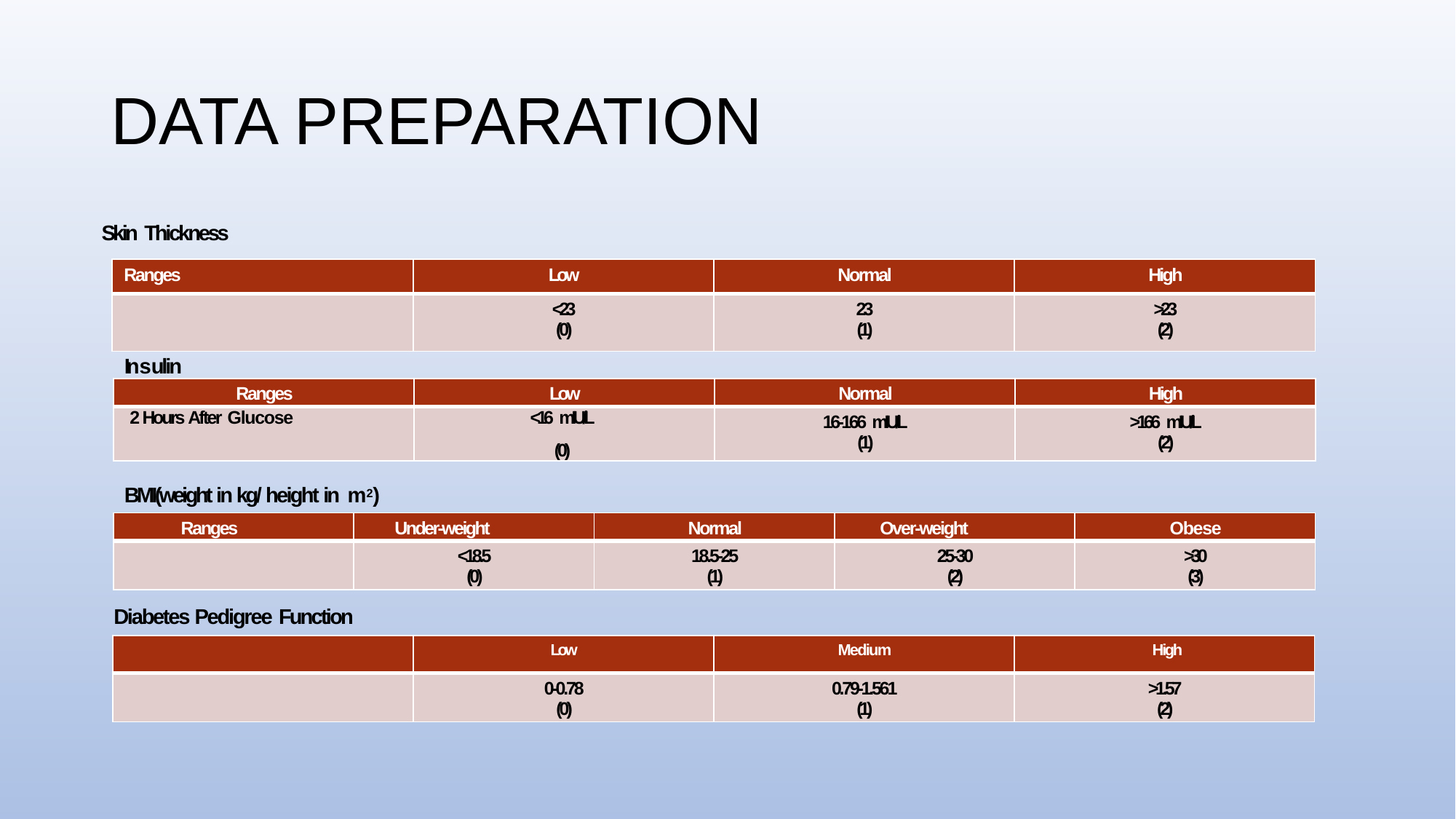

# DATA PREPARATION

Skin Thickness
| Ranges | Low | Normal | High |
| --- | --- | --- | --- |
|  | <23 (0) | 23 (1) | >23 (2) |
Insulin
| Ranges | Low | Normal | High |
| --- | --- | --- | --- |
| 2 Hours After Glucose | <16 mIU/L (0) | 16-166 mIU/L (1) | >166 mIU/L (2) |
BMI(weight in kg/ height in m2)
| Ranges | Under-weight | Normal | Over-weight | Obese |
| --- | --- | --- | --- | --- |
|  | <18.5 (0) | 18.5-25 (1) | 25-30 (2) | >30 (3) |
Diabetes Pedigree Function
|  | Low | Medium | High |
| --- | --- | --- | --- |
|  | 0-0.78 (0) | 0.79-1.561 (1) | >1.57 (2) |